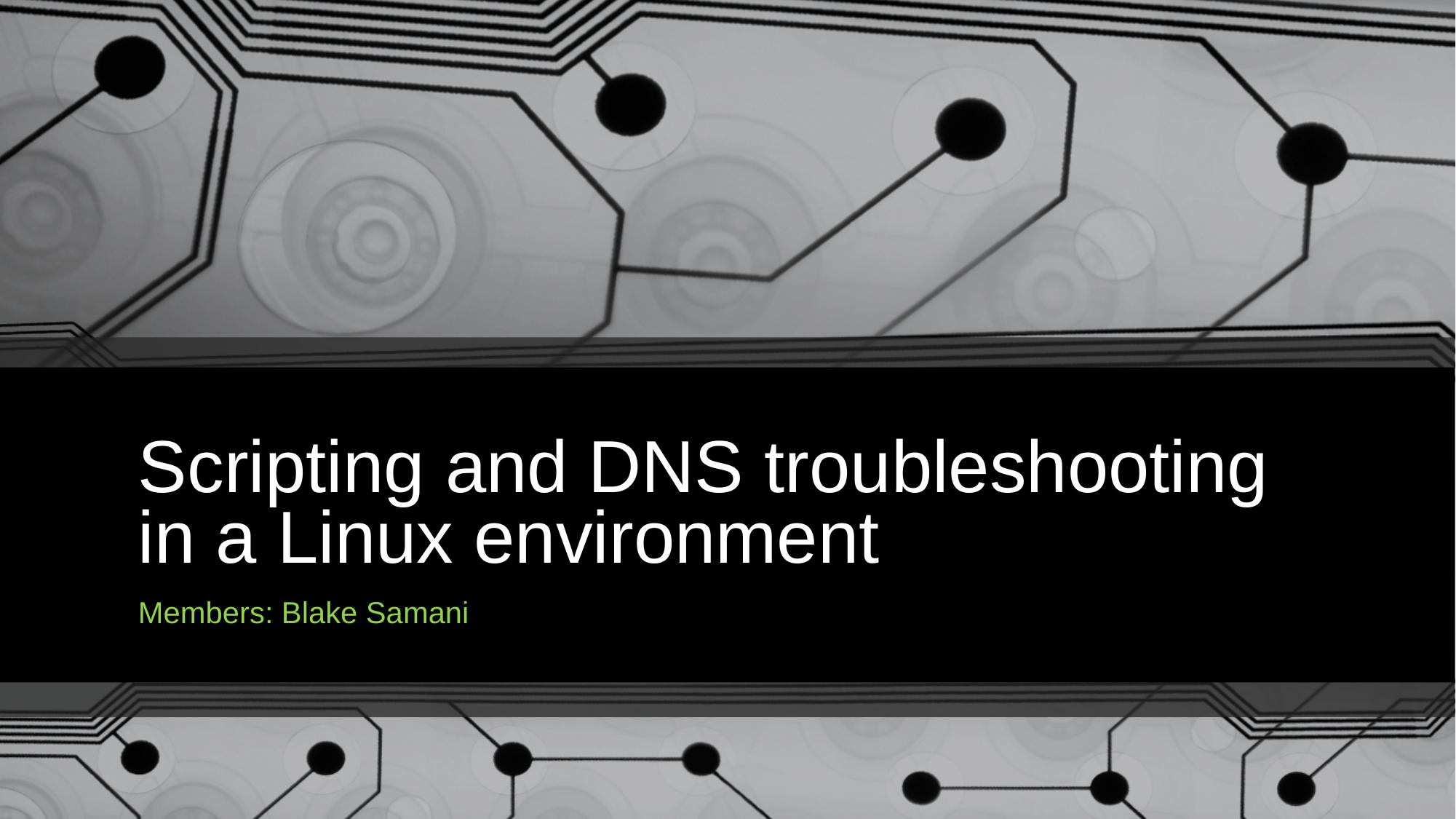

# Scripting and DNS troubleshooting in a Linux environment
Members: Blake Samani